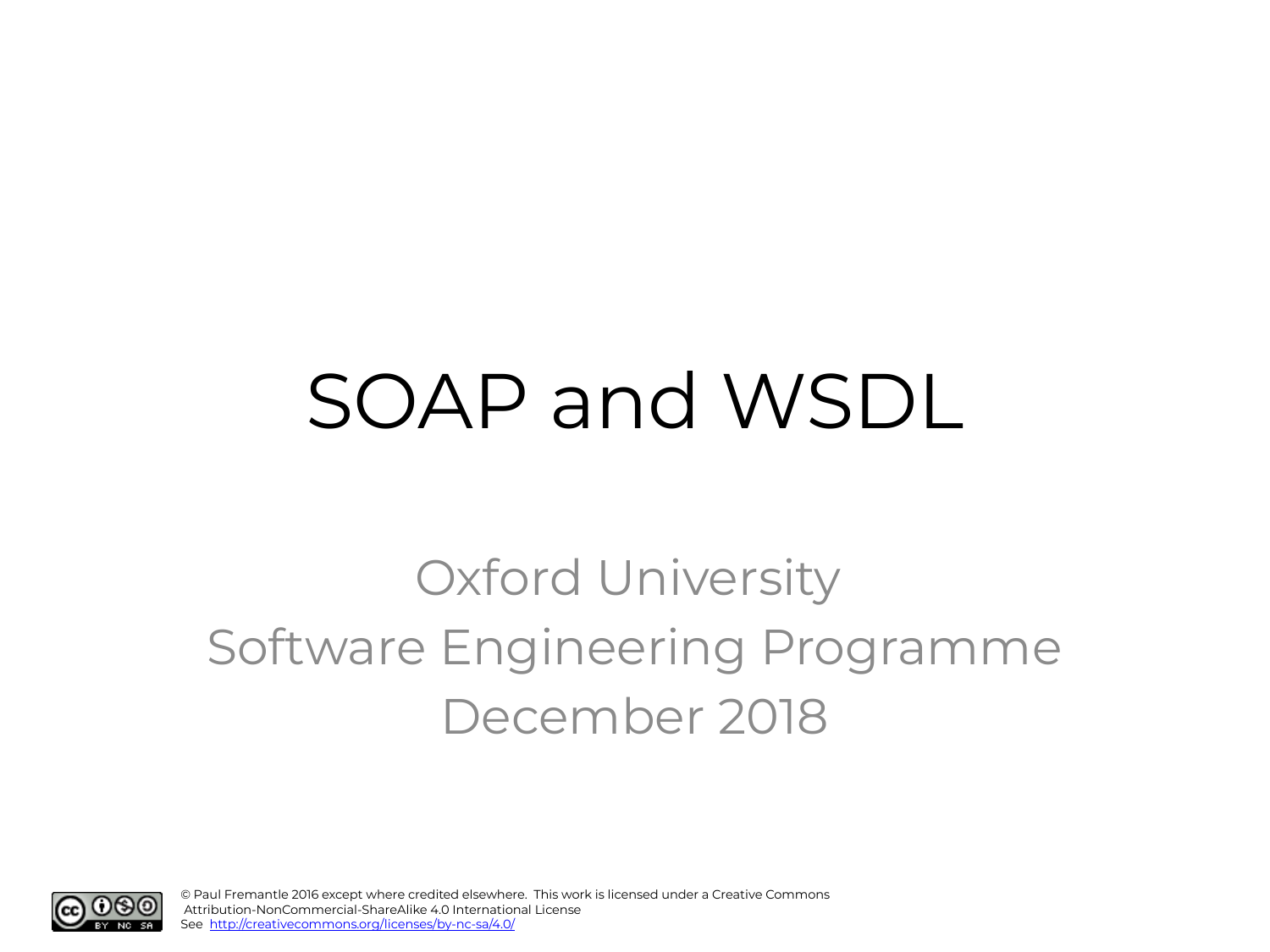

# SOAP and WSDL
Oxford University
Software Engineering Programme
December 2018